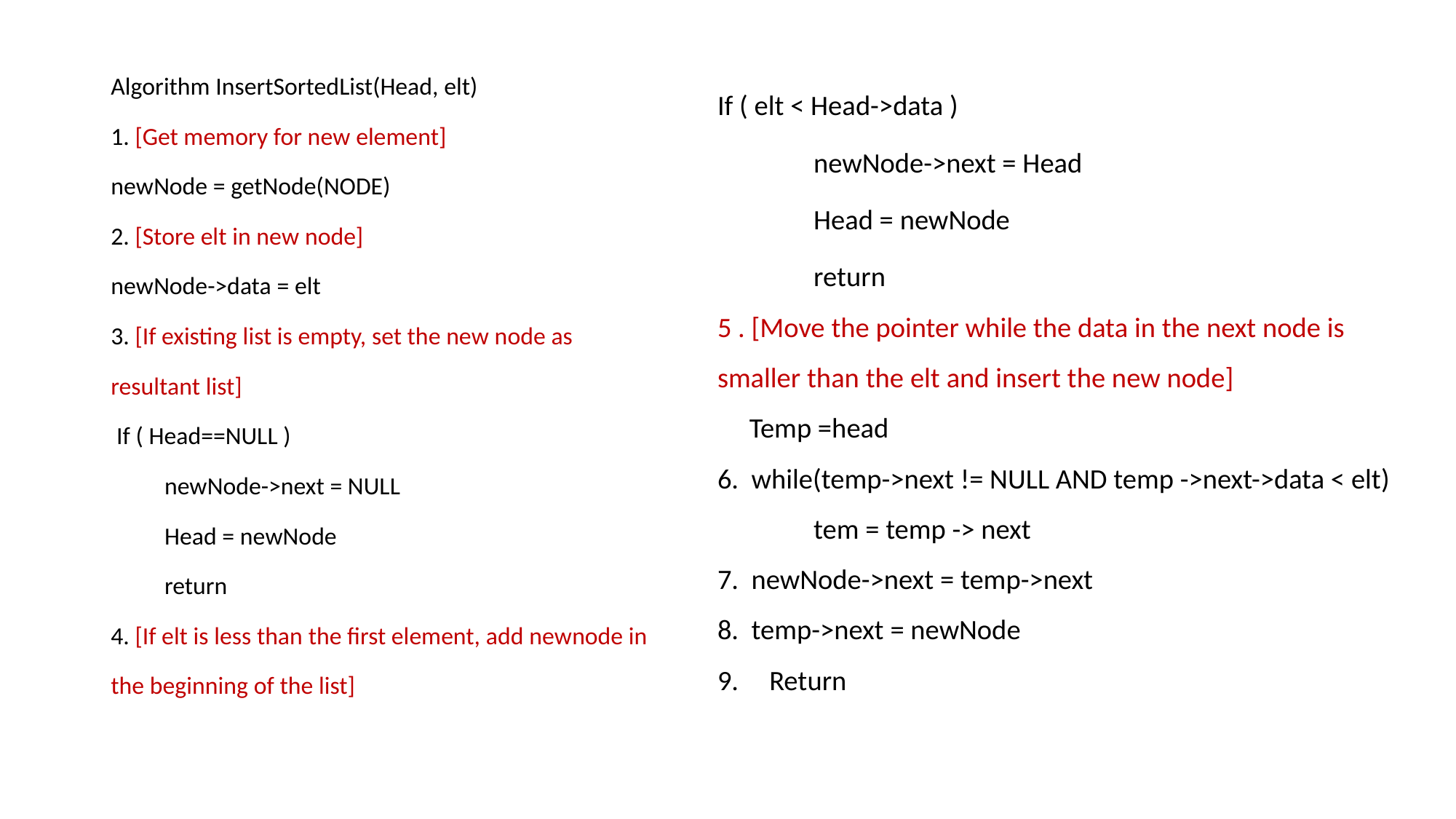

Algorithm InsertSortedList(Head, elt)
1. [Get memory for new element]
newNode = getNode(NODE)
2. [Store elt in new node]
newNode->data = elt
3. [If existing list is empty, set the new node as resultant list]
 If ( Head==NULL )
	newNode->next = NULL
	Head = newNode
	return
4. [If elt is less than the first element, add newnode in the beginning of the list]

If ( elt < Head->data )
	newNode->next = Head
	Head = newNode
	return
5 . [Move the pointer while the data in the next node is smaller than the elt and insert the new node]
     Temp =head
6.  while(temp->next != NULL AND temp ->next->data < elt)
	tem = temp -> next
7.  newNode->next = temp->next
8.  temp->next = newNode
Return